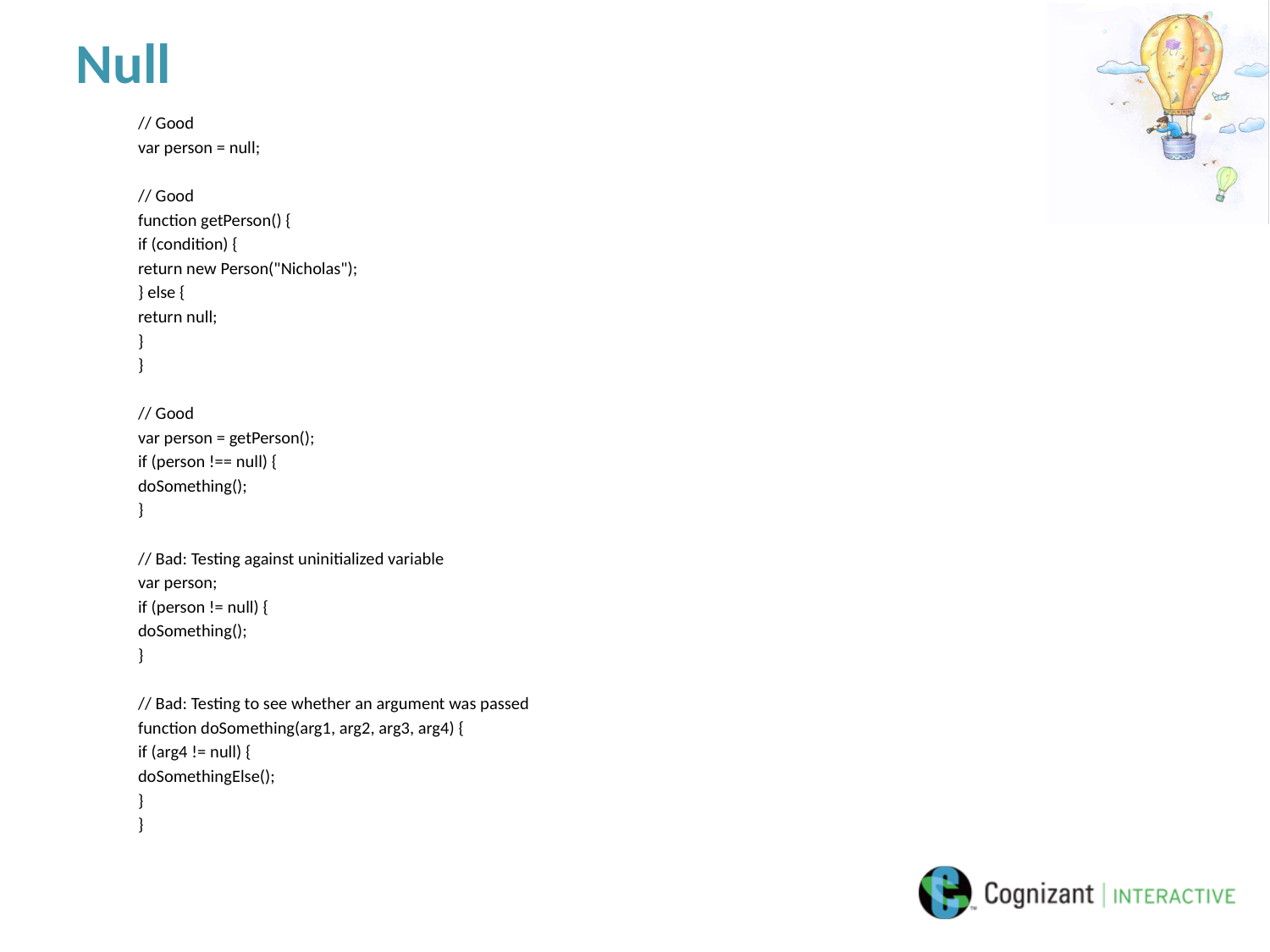

# Null
	// Good
	var person = null;

	// Good
	function getPerson() {
	if (condition) {
	return new Person("Nicholas");
	} else {
	return null;
	}
	}

	// Good
	var person = getPerson();
	if (person !== null) {
	doSomething();
	}

	// Bad: Testing against uninitialized variable
	var person;
	if (person != null) {
	doSomething();
	}

	// Bad: Testing to see whether an argument was passed
	function doSomething(arg1, arg2, arg3, arg4) {
	if (arg4 != null) {
	doSomethingElse();
	}
	}